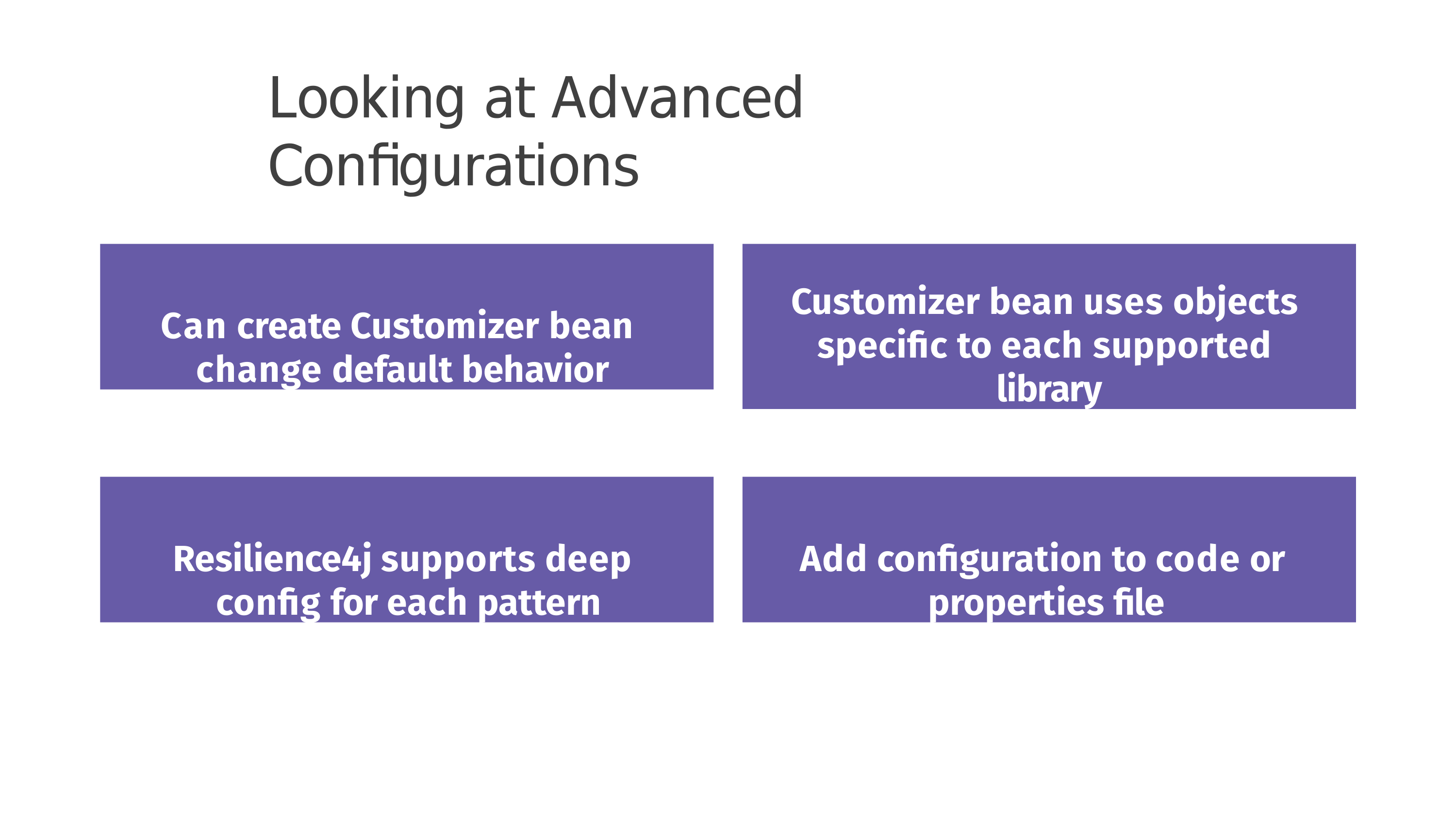

# Looking at Advanced Configurations

Can create Customizer bean  change default behavior
Customizer bean uses objects  specific to each supported  library

Resilience4j supports deep  config for each pattern

Add configuration to code or  properties file
11